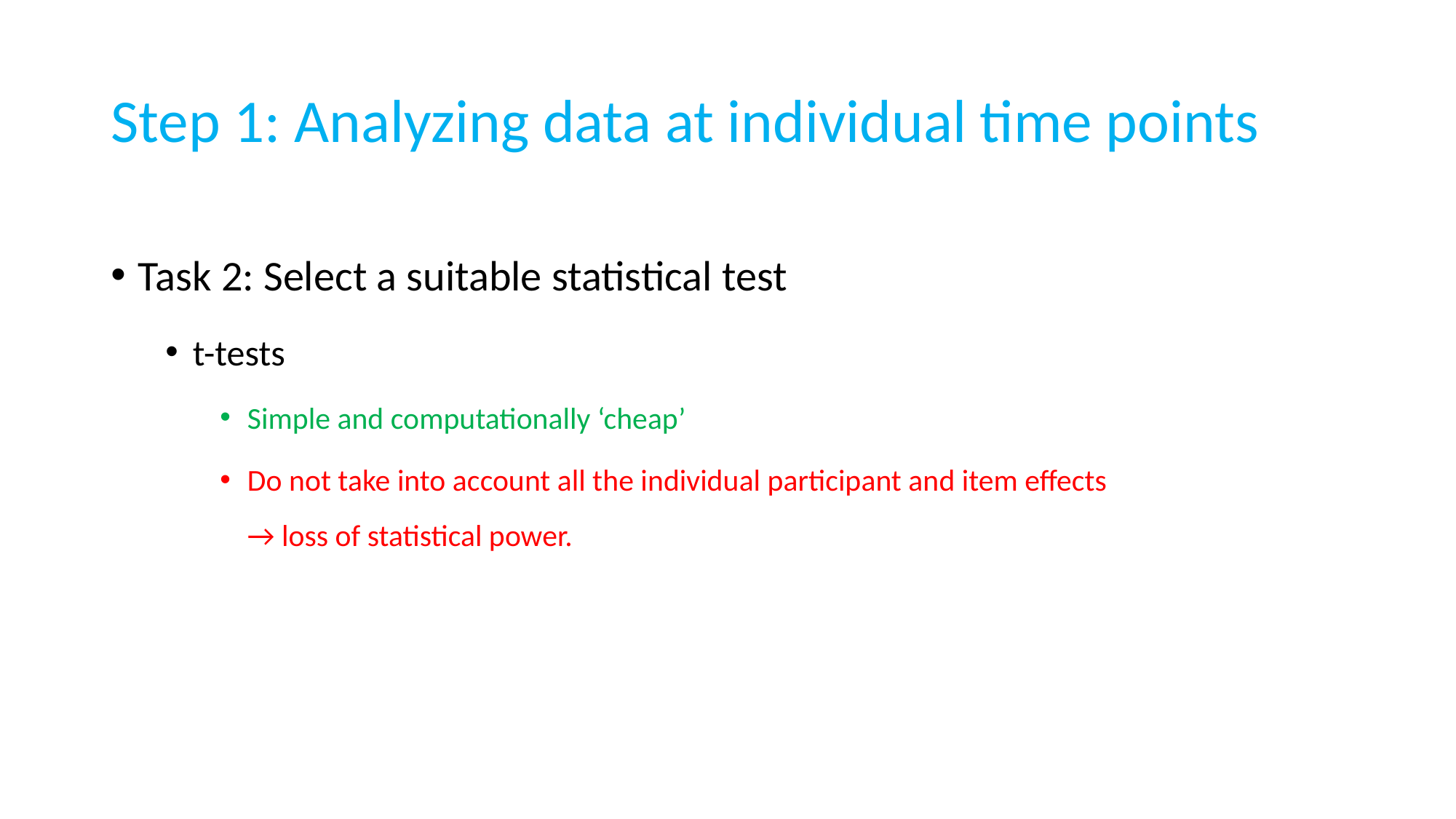

# Step 1: Analyzing data at individual time points
Task 2: Select a suitable statistical test
t-tests
Simple and computationally ‘cheap’
Do not take into account all the individual participant and item effects 			→ loss of statistical power.